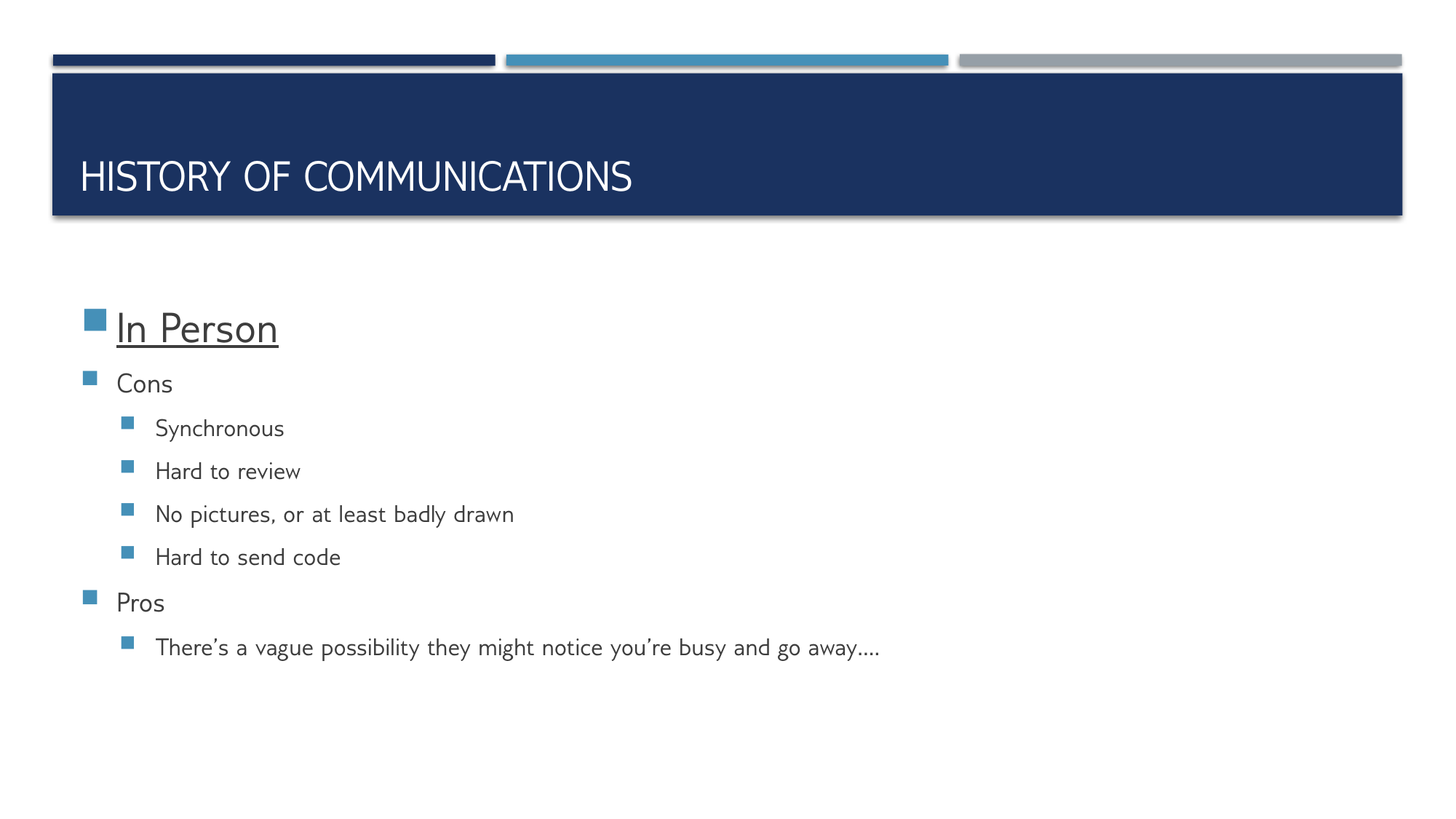

# History of communications
In Person
Cons
Synchronous
Hard to review
No pictures, or at least badly drawn
Hard to send code
Pros
There’s a vague possibility they might notice you’re busy and go away….